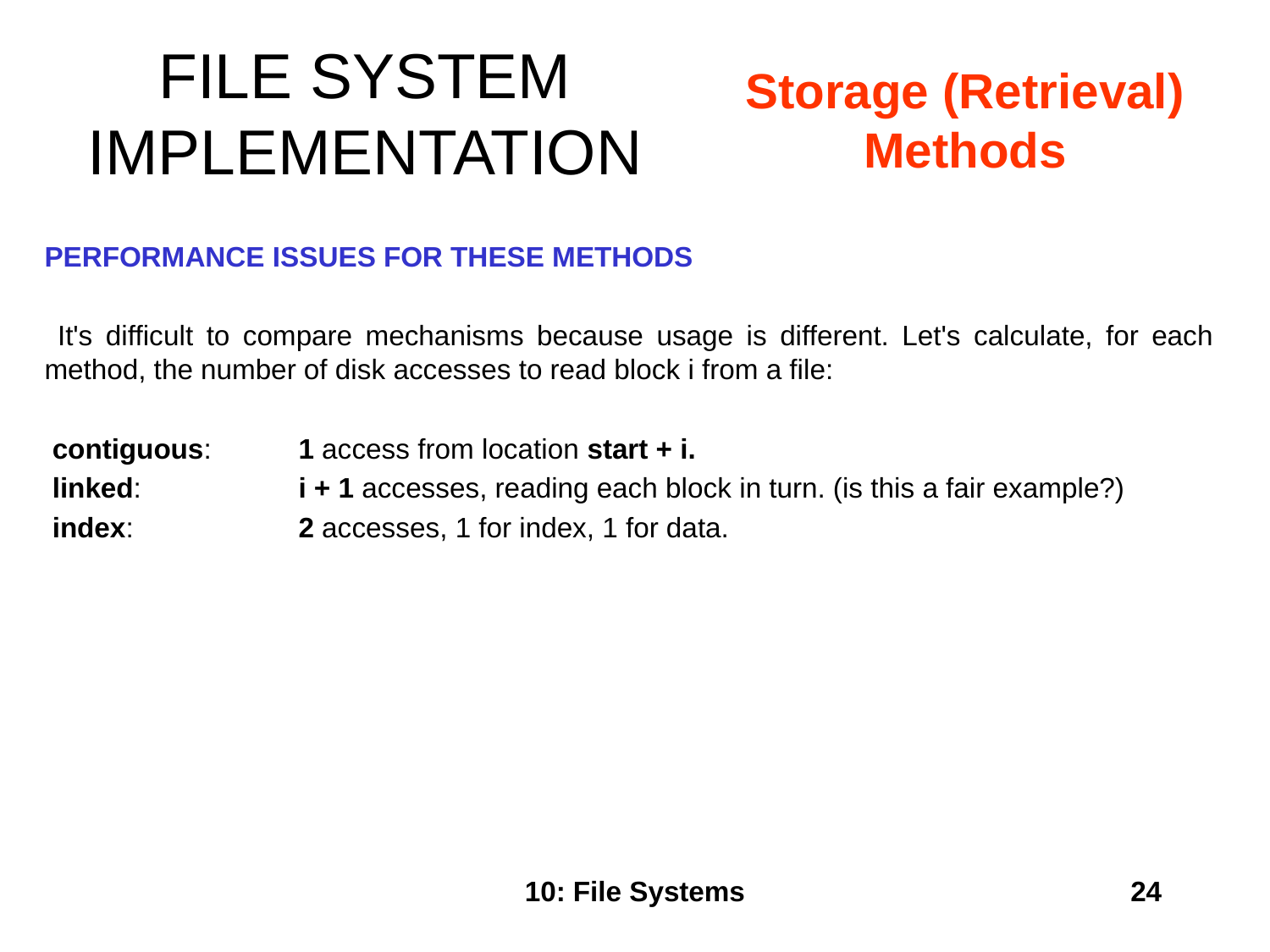

# FILE SYSTEM IMPLEMENTATION
Storage (Retrieval)
Methods
PERFORMANCE ISSUES FOR THESE METHODS

 It's difficult to compare mechanisms because usage is different. Let's calculate, for each method, the number of disk accesses to read block i from a file:

 contiguous: 	1 access from location start + i.
 linked: 		i + 1 accesses, reading each block in turn. (is this a fair example?)
 index: 		2 accesses, 1 for index, 1 for data.
10: File Systems
24